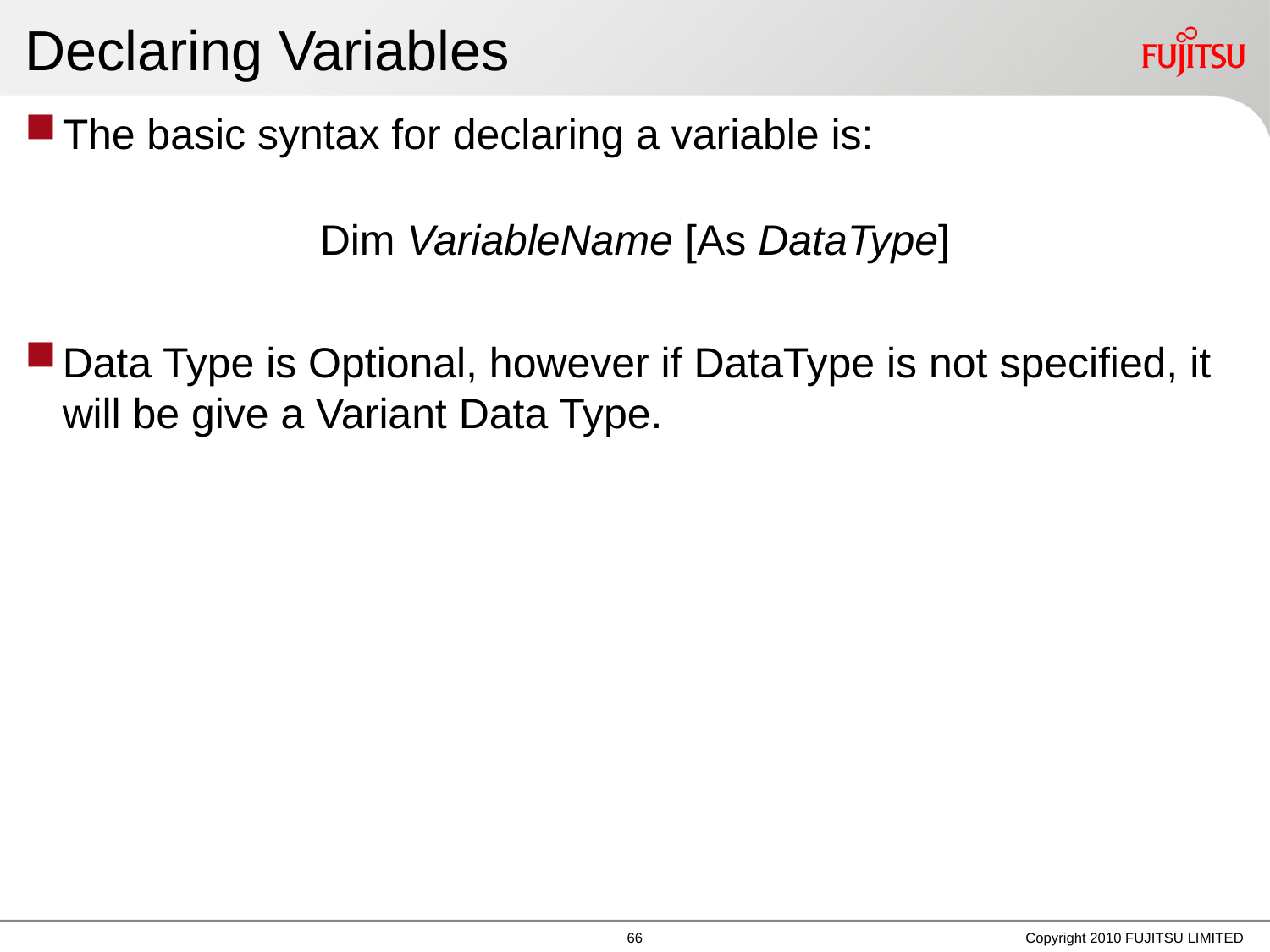

# Declaring Variables
The basic syntax for declaring a variable is:

Dim VariableName [As DataType]

Data Type is Optional, however if DataType is not specified, it will be give a Variant Data Type.
Copyright 2010 FUJITSU LIMITED